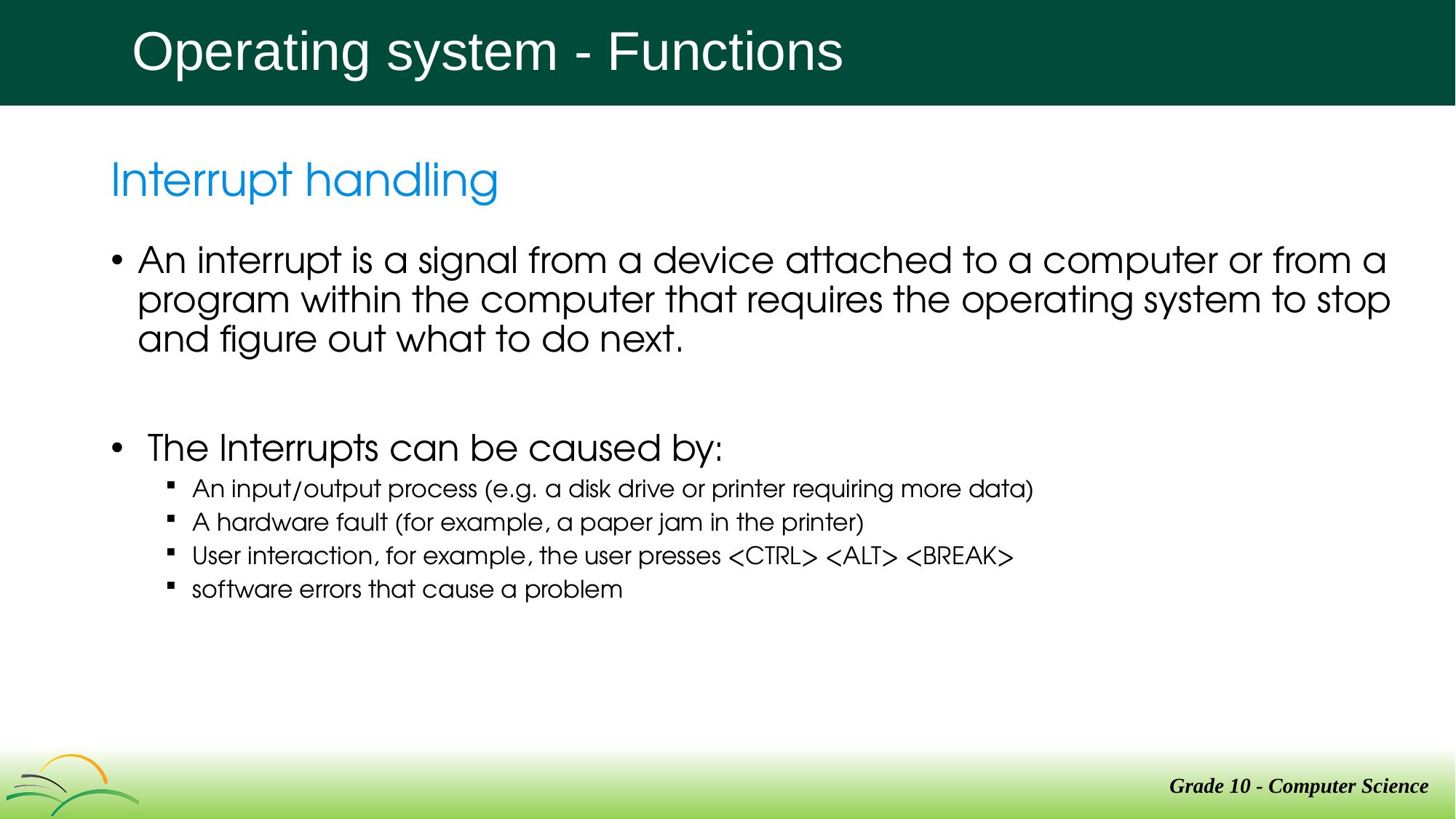

# Operating system - Functions
Interrupt handling
An interrupt is a signal from a device attached to a computer or from a program within the computer that requires the operating system to stop and figure out what to do next.

 The Interrupts can be caused by:
An input/output process (e.g. a disk drive or printer requiring more data)
A hardware fault (for example, a paper jam in the printer)
User interaction, for example, the user presses <CTRL> <ALT> <BREAK>
software errors that cause a problem